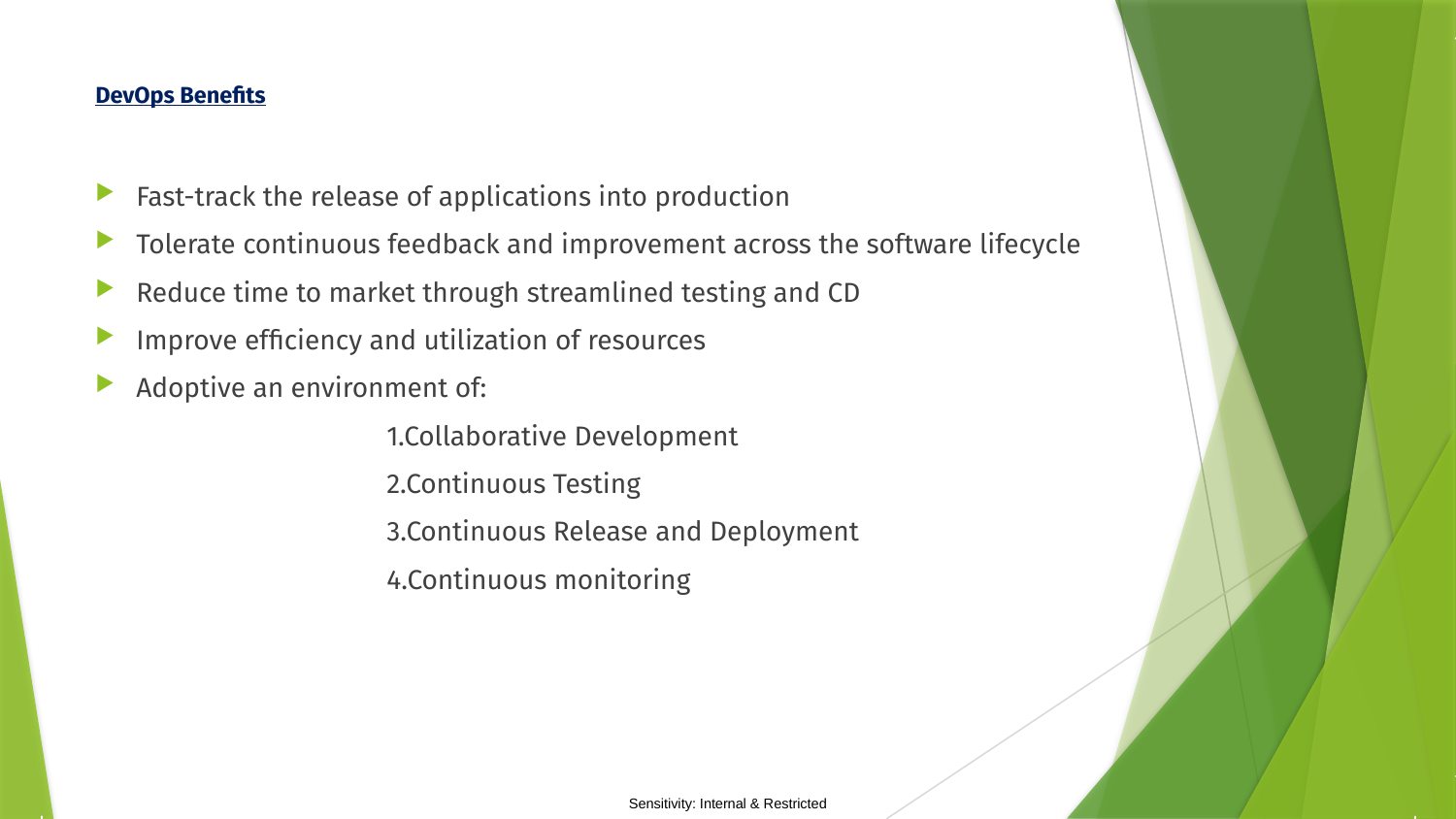

# DevOps Benefits
Fast-track the release of applications into production
Tolerate continuous feedback and improvement across the software lifecycle
Reduce time to market through streamlined testing and CD
Improve efficiency and utilization of resources
Adoptive an environment of:
		1.Collaborative Development
		2.Continuous Testing
		3.Continuous Release and Deployment
		4.Continuous monitoring